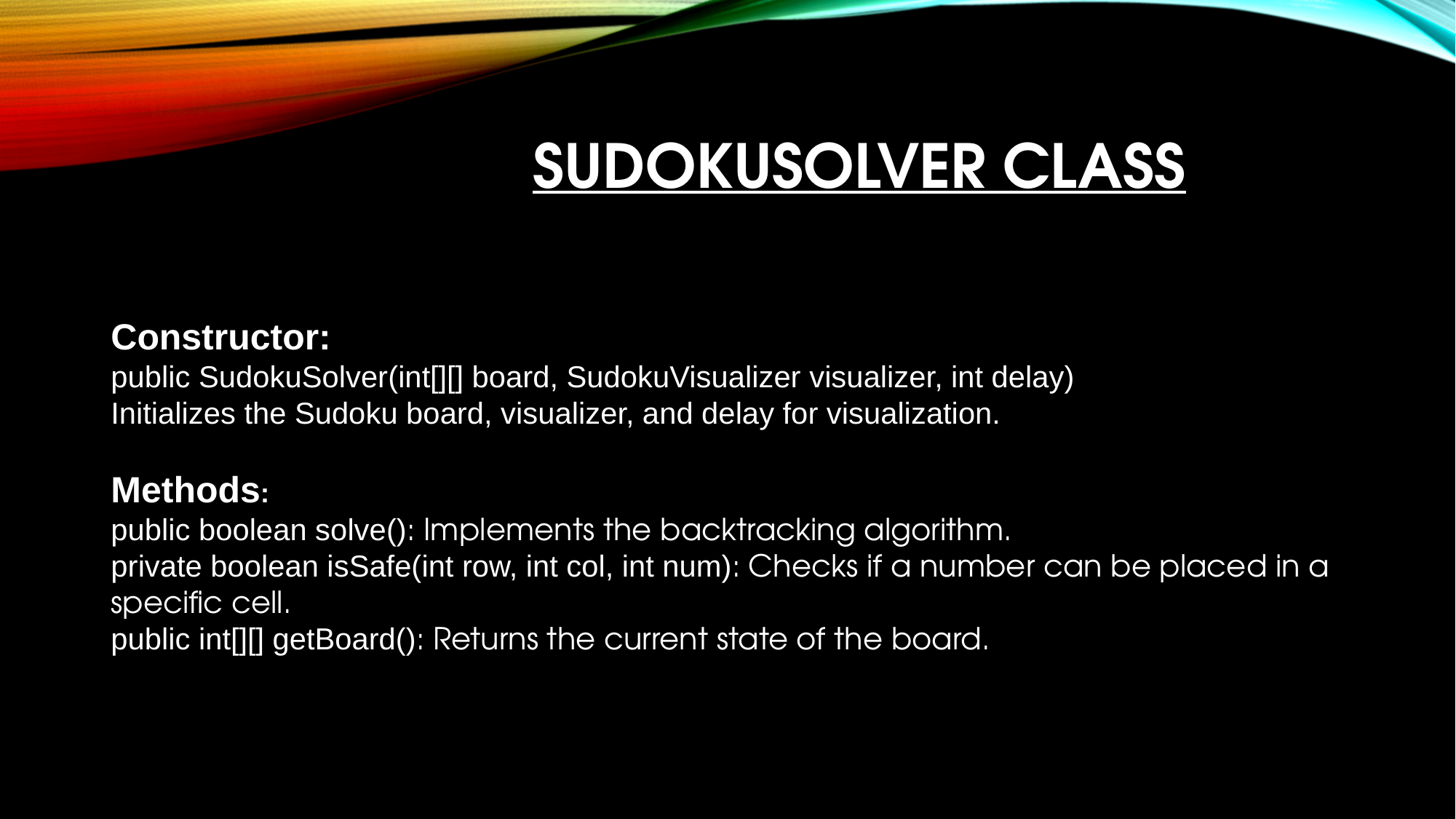

# SudokuSolver Class
Constructor:
public SudokuSolver(int[][] board, SudokuVisualizer visualizer, int delay)
Initializes the Sudoku board, visualizer, and delay for visualization.

Methods:
public boolean solve(): Implements the backtracking algorithm.
private boolean isSafe(int row, int col, int num): Checks if a number can be placed in a specific cell.
public int[][] getBoard(): Returns the current state of the board.